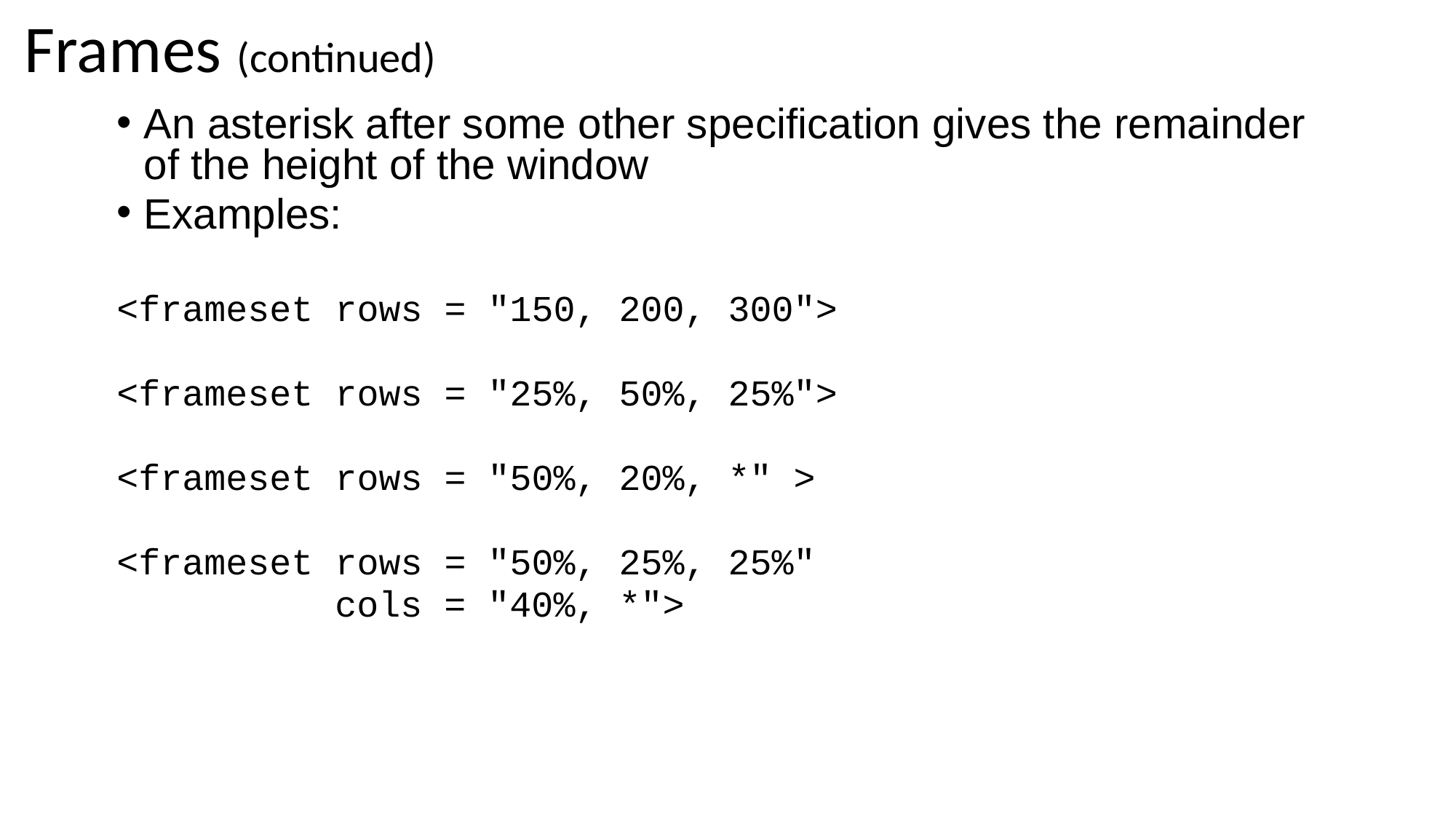

# Frames (continued)
An asterisk after some other specification gives the remainder of the height of the window
Examples:

<frameset rows = "150, 200, 300">

<frameset rows = "25%, 50%, 25%">

<frameset rows = "50%, 20%, *" >

<frameset rows = "50%, 25%, 25%"
          cols = "40%, *">